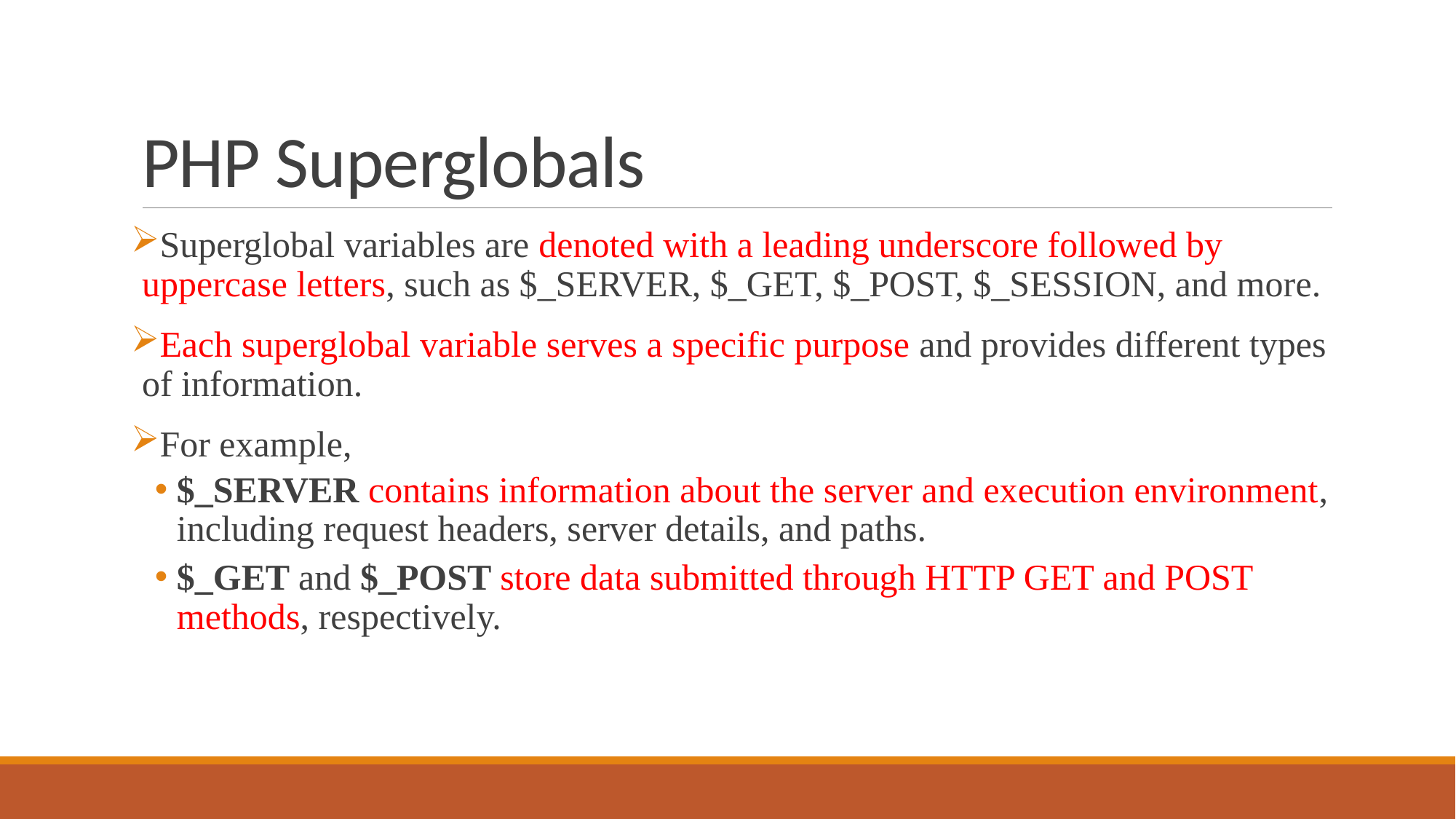

# PHP Superglobals
Superglobal variables are denoted with a leading underscore followed by uppercase letters, such as $_SERVER, $_GET, $_POST, $_SESSION, and more.
Each superglobal variable serves a specific purpose and provides different types of information.
For example,
$_SERVER contains information about the server and execution environment, including request headers, server details, and paths.
$_GET and $_POST store data submitted through HTTP GET and POST methods, respectively.